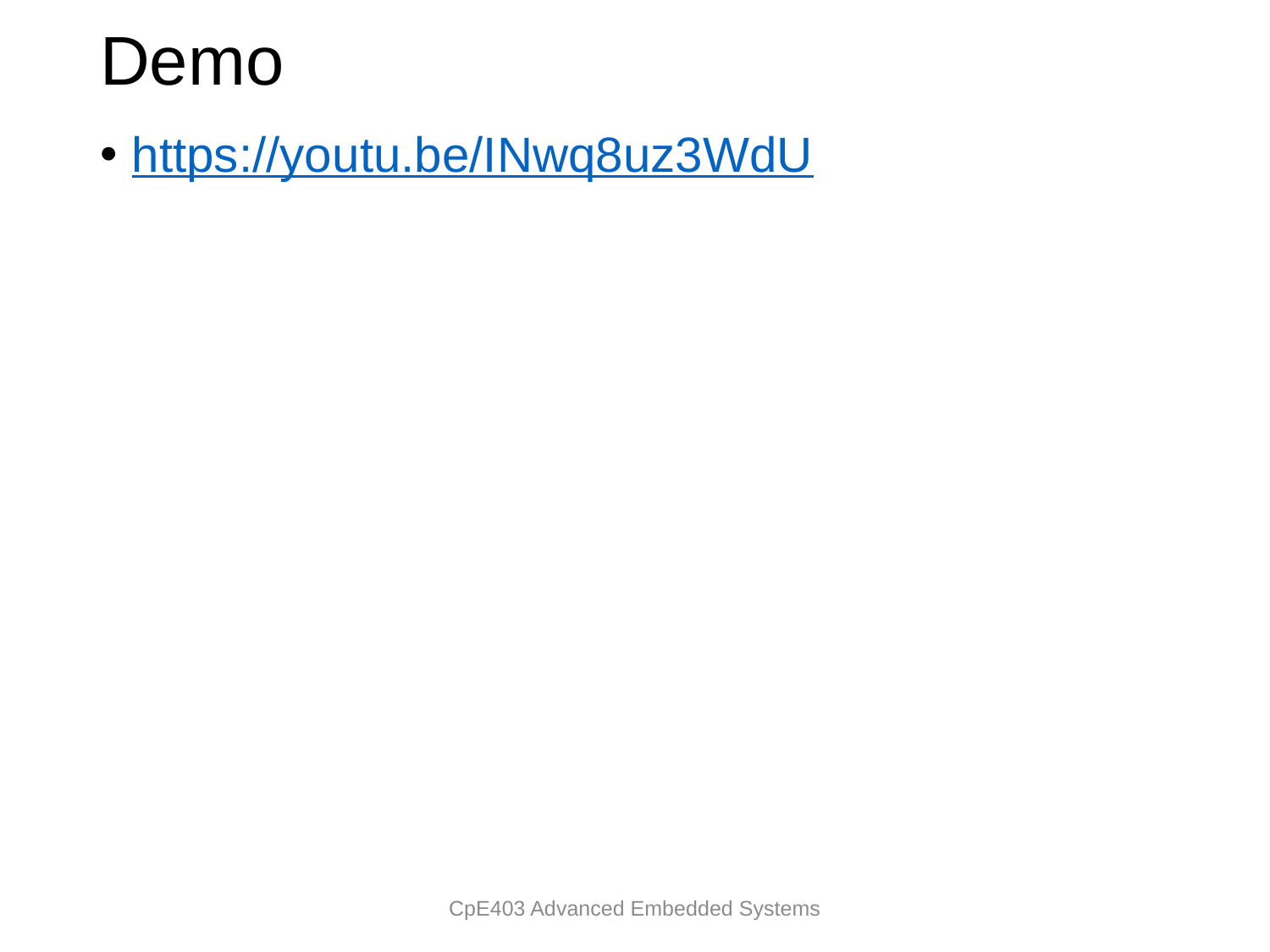

# Demo
https://youtu.be/INwq8uz3WdU

CpE403 Advanced Embedded Systems